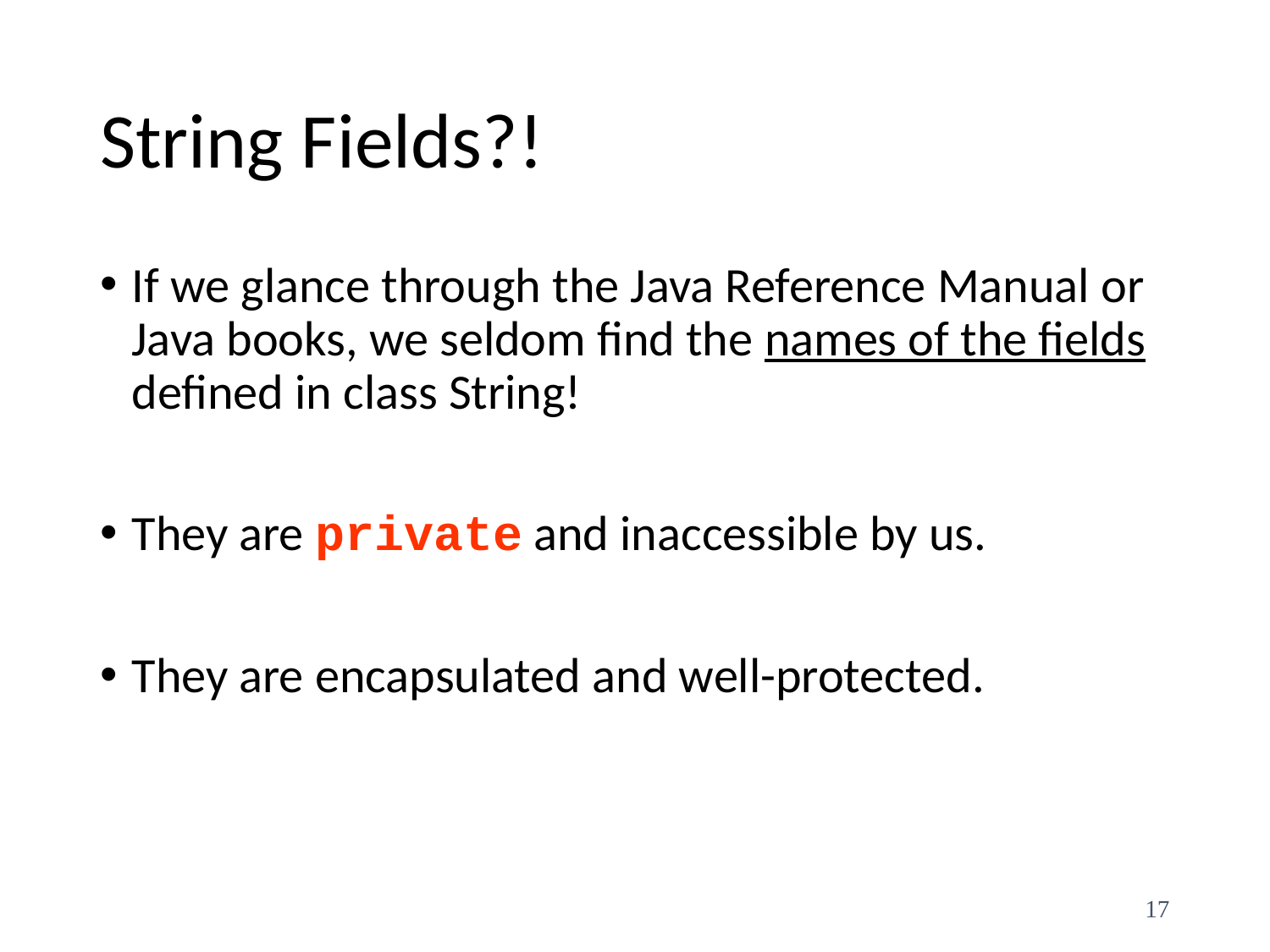

# String Fields?!
If we glance through the Java Reference Manual or Java books, we seldom find the names of the fields defined in class String!

They are private and inaccessible by us.

They are encapsulated and well-protected.
17